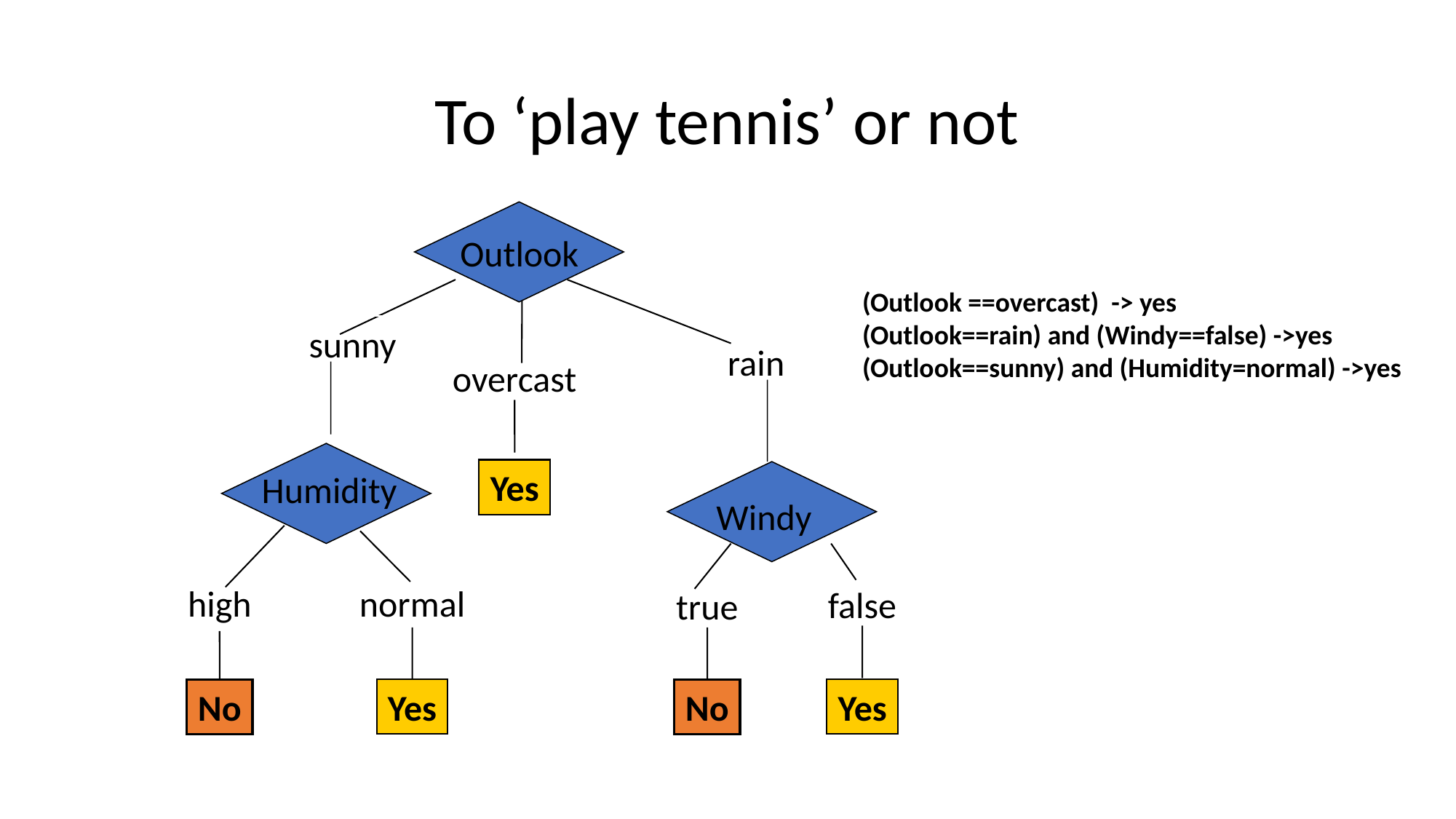

To ‘play tennis’ or not

Outlook

(Outlook ==overcast)  -> yes
(Outlook==rain) and (Windy==false) ->yes
(Outlook==sunny) and (Humidity=normal) ->yes

sunny
rain
overcast

Yes
Humidity

Windy

high
normal
false
true

No
Yes
No
Yes